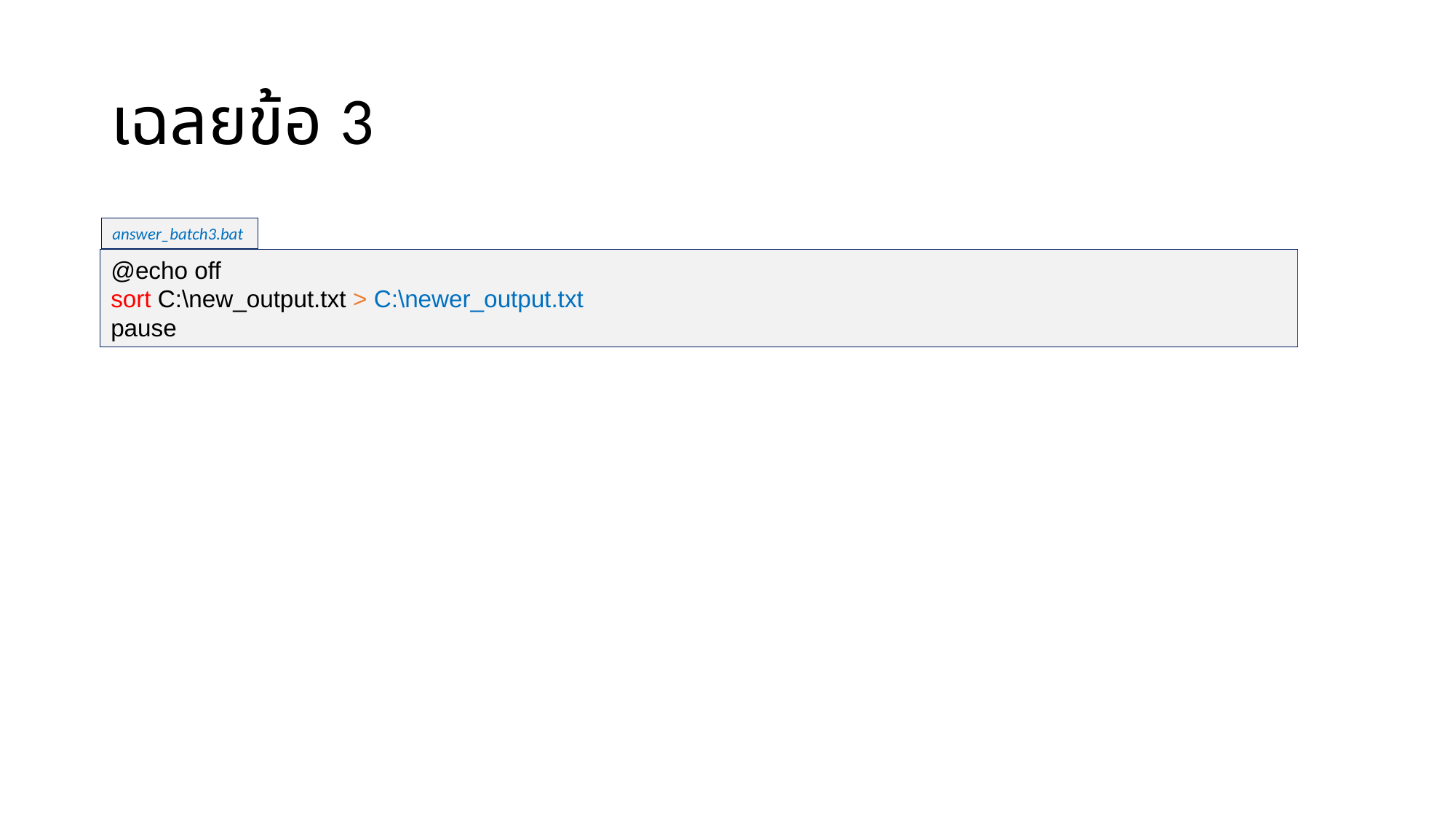

# เฉลยข้อ 3
answer_batch3.bat
@echo off
sort C:\new_output.txt > C:\newer_output.txt
pause